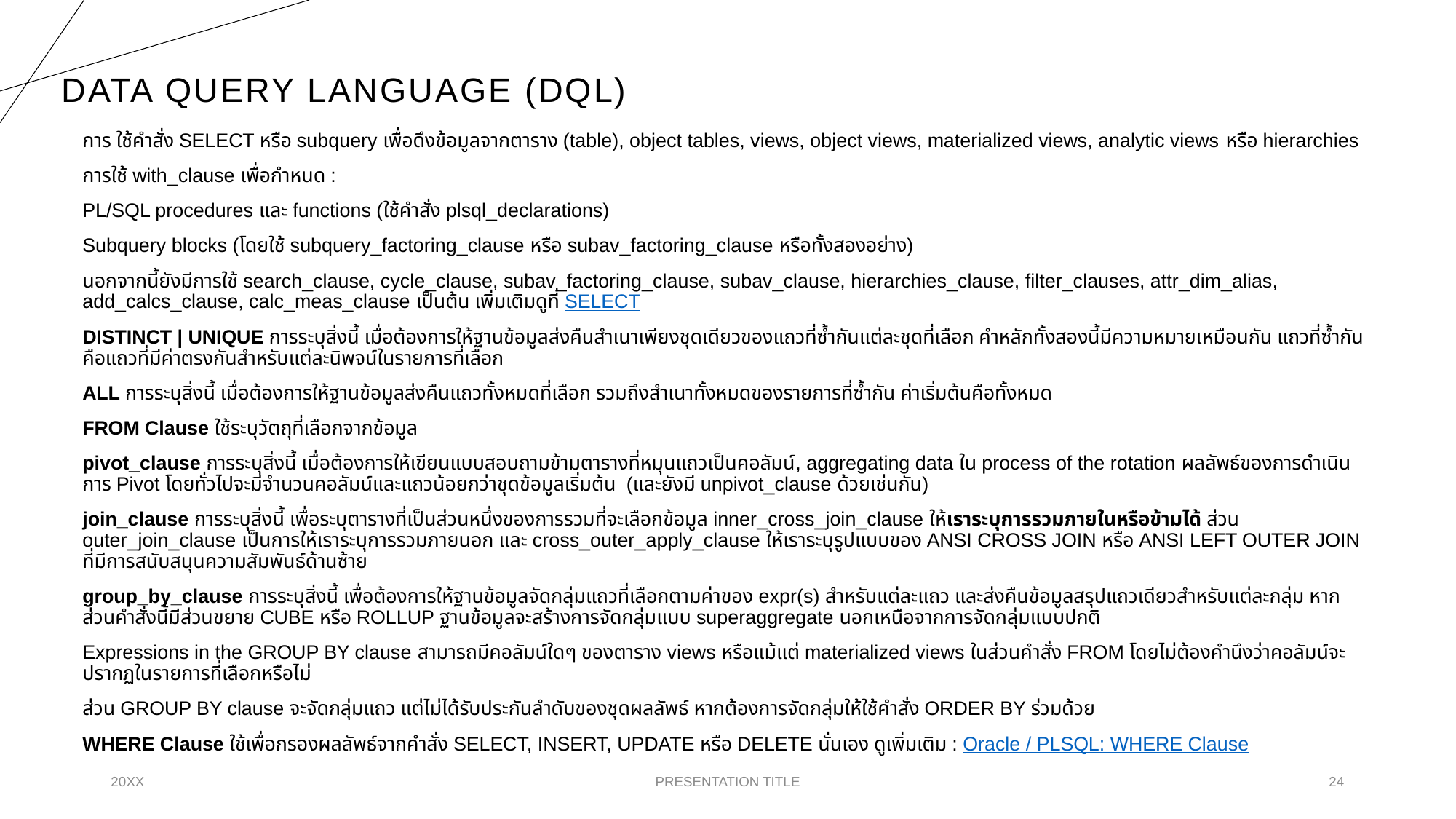

# Data Query Language (DQL)
การ ใช้คำสั่ง SELECT หรือ subquery เพื่อดึงข้อมูลจากตาราง (table), object tables, views, object views, materialized views, analytic views หรือ hierarchies
การใช้ with_clause เพื่อกำหนด :
PL/SQL procedures และ functions (ใช้คำสั่ง plsql_declarations)
Subquery blocks (โดยใช้ subquery_factoring_clause หรือ subav_factoring_clause หรือทั้งสองอย่าง)
นอกจากนี้ยังมีการใช้ search_clause, cycle_clause, subav_factoring_clause, subav_clause, hierarchies_clause, filter_clauses, attr_dim_alias, add_calcs_clause, calc_meas_clause เป็นต้น เพิ่มเติมดูที่ SELECT
DISTINCT | UNIQUE การระบุสิ่งนี้ เมื่อต้องการให้ฐานข้อมูลส่งคืนสำเนาเพียงชุดเดียวของแถวที่ซ้ำกันแต่ละชุดที่เลือก คำหลักทั้งสองนี้มีความหมายเหมือนกัน แถวที่ซ้ำกันคือแถวที่มีค่าตรงกันสำหรับแต่ละนิพจน์ในรายการที่เลือก
ALL การระบุสิ่งนี้ เมื่อต้องการให้ฐานข้อมูลส่งคืนแถวทั้งหมดที่เลือก รวมถึงสำเนาทั้งหมดของรายการที่ซ้ำกัน ค่าเริ่มต้นคือทั้งหมด
FROM Clause ใช้ระบุวัตถุที่เลือกจากข้อมูล
pivot_clause การระบุสิ่งนี้ เมื่อต้องการให้เขียนแบบสอบถามข้ามตารางที่หมุนแถวเป็นคอลัมน์, aggregating data ใน process of the rotation ผลลัพธ์ของการดำเนินการ Pivot โดยทั่วไปจะมีจำนวนคอลัมน์และแถวน้อยกว่าชุดข้อมูลเริ่มต้น  (และยังมี unpivot_clause ด้วยเช่นกัน)
join_clause การระบุสิ่งนี้ เพื่อระบุตารางที่เป็นส่วนหนึ่งของการรวมที่จะเลือกข้อมูล inner_cross_join_clause ให้เราระบุการรวมภายในหรือข้ามได้ ส่วน outer_join_clause เป็นการให้เราระบุการรวมภายนอก และ cross_outer_apply_clause ให้เราระบุรูปแบบของ ANSI CROSS JOIN หรือ ANSI LEFT OUTER JOIN ที่มีการสนับสนุนความสัมพันธ์ด้านซ้าย
group_by_clause การระบุสิ่งนี้ เพื่อต้องการให้ฐานข้อมูลจัดกลุ่มแถวที่เลือกตามค่าของ expr(s) สำหรับแต่ละแถว และส่งคืนข้อมูลสรุปแถวเดียวสำหรับแต่ละกลุ่ม หากส่วนคำสั่งนี้มีส่วนขยาย CUBE หรือ ROLLUP ฐานข้อมูลจะสร้างการจัดกลุ่มแบบ superaggregate นอกเหนือจากการจัดกลุ่มแบบปกติ
Expressions in the GROUP BY clause สามารถมีคอลัมน์ใดๆ ของตาราง views หรือแม้แต่ materialized views ในส่วนคำสั่ง FROM โดยไม่ต้องคำนึงว่าคอลัมน์จะปรากฏในรายการที่เลือกหรือไม่
ส่วน GROUP BY clause จะจัดกลุ่มแถว แต่ไม่ได้รับประกันลำดับของชุดผลลัพธ์ หากต้องการจัดกลุ่มให้ใช้คำสั่ง ORDER BY ร่วมด้วย
WHERE Clause ใช้เพื่อกรองผลลัพธ์จากคำสั่ง SELECT, INSERT, UPDATE หรือ DELETE นั่นเอง ดูเพิ่มเติม : Oracle / PLSQL: WHERE Clause
20XX
PRESENTATION TITLE
24